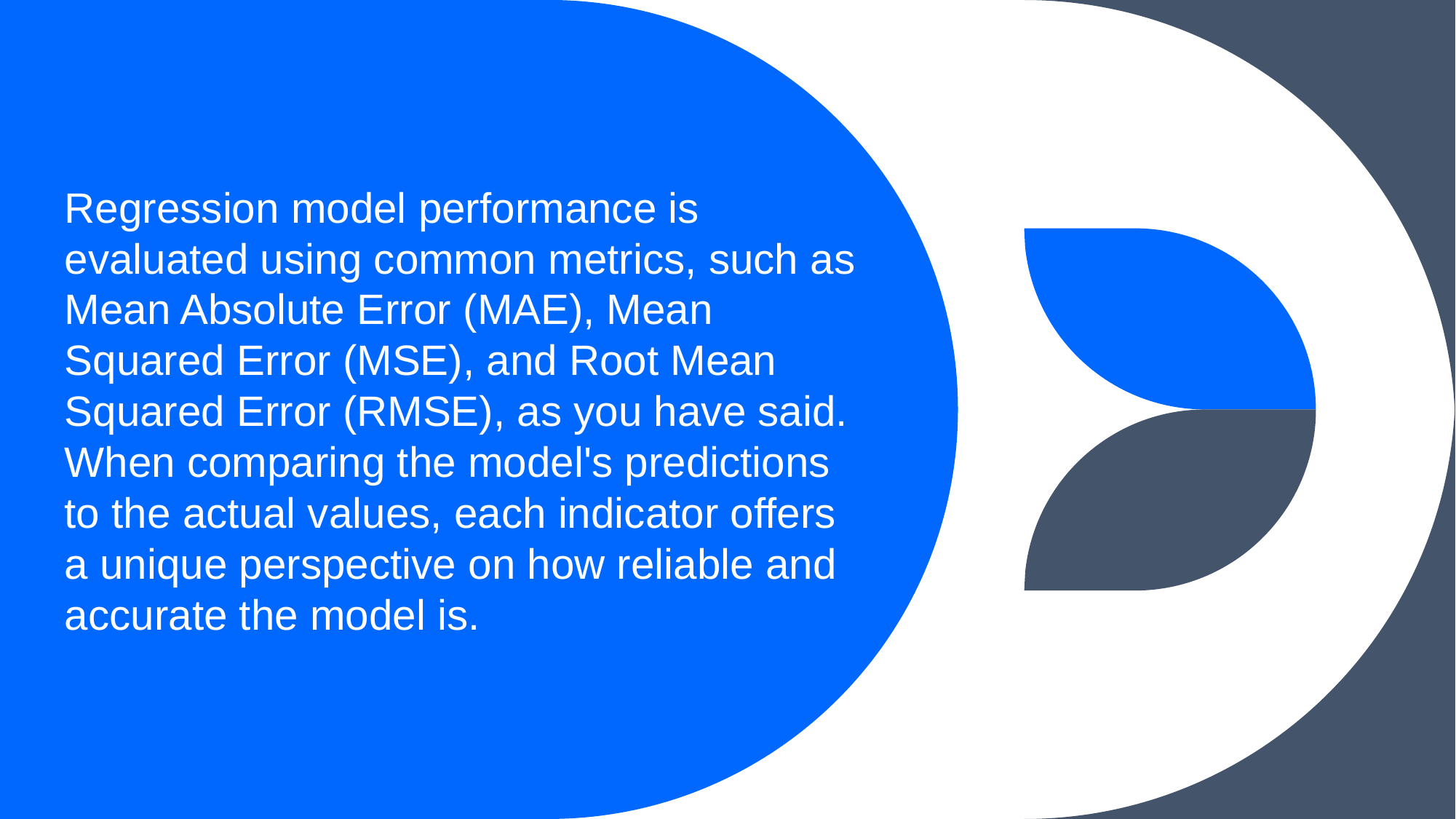

Regression model performance is evaluated using common metrics, such as Mean Absolute Error (MAE), Mean Squared Error (MSE), and Root Mean Squared Error (RMSE), as you have said. When comparing the model's predictions to the actual values, each indicator offers a unique perspective on how reliable and accurate the model is.